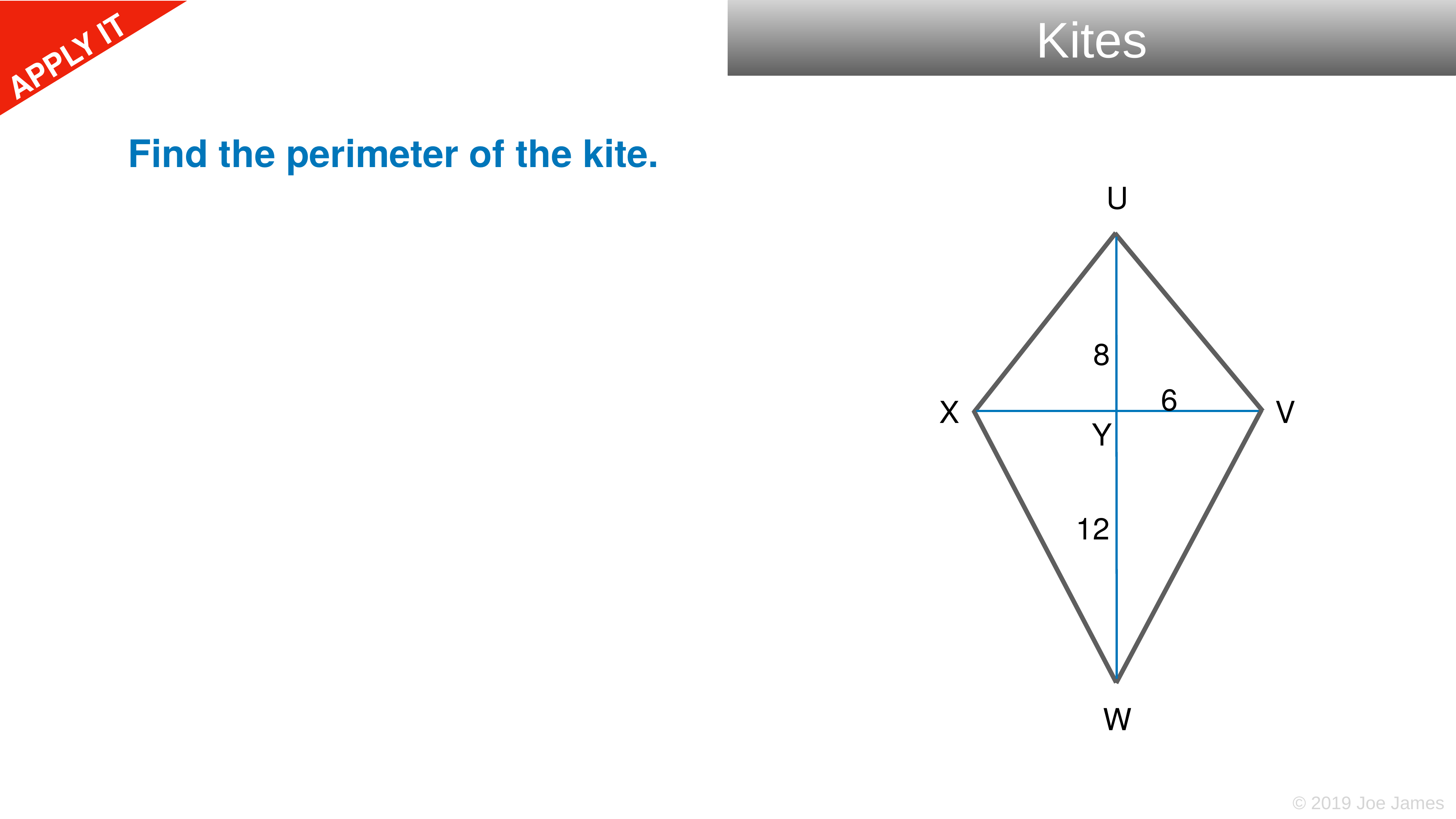

Kites
Find the perimeter of the kite.

U

8
6
X
V

Y
12
W